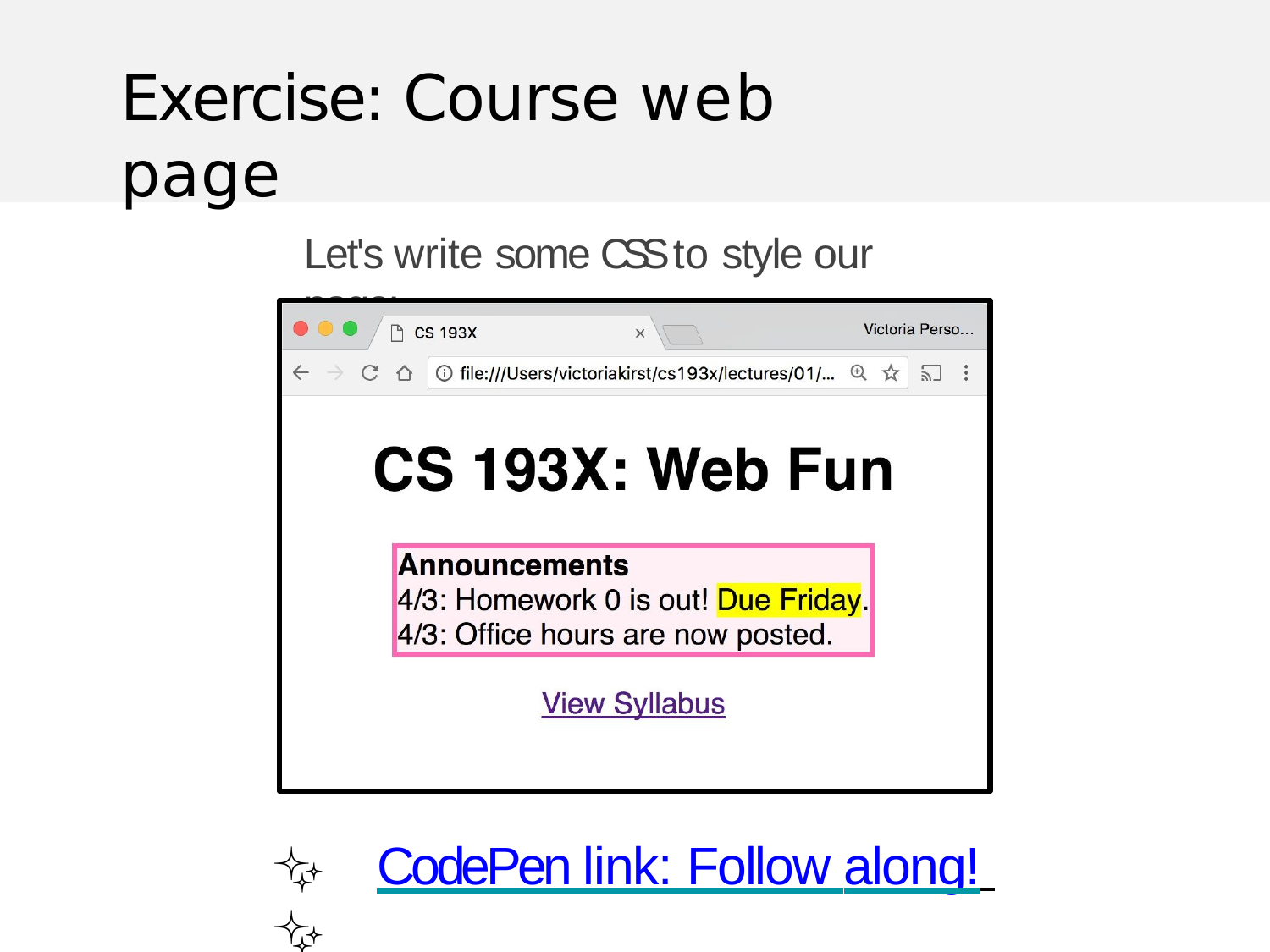

# Exercise: Course web page
Let's write some CSS to style our page:

✨ CodePen link: Follow along! ✨